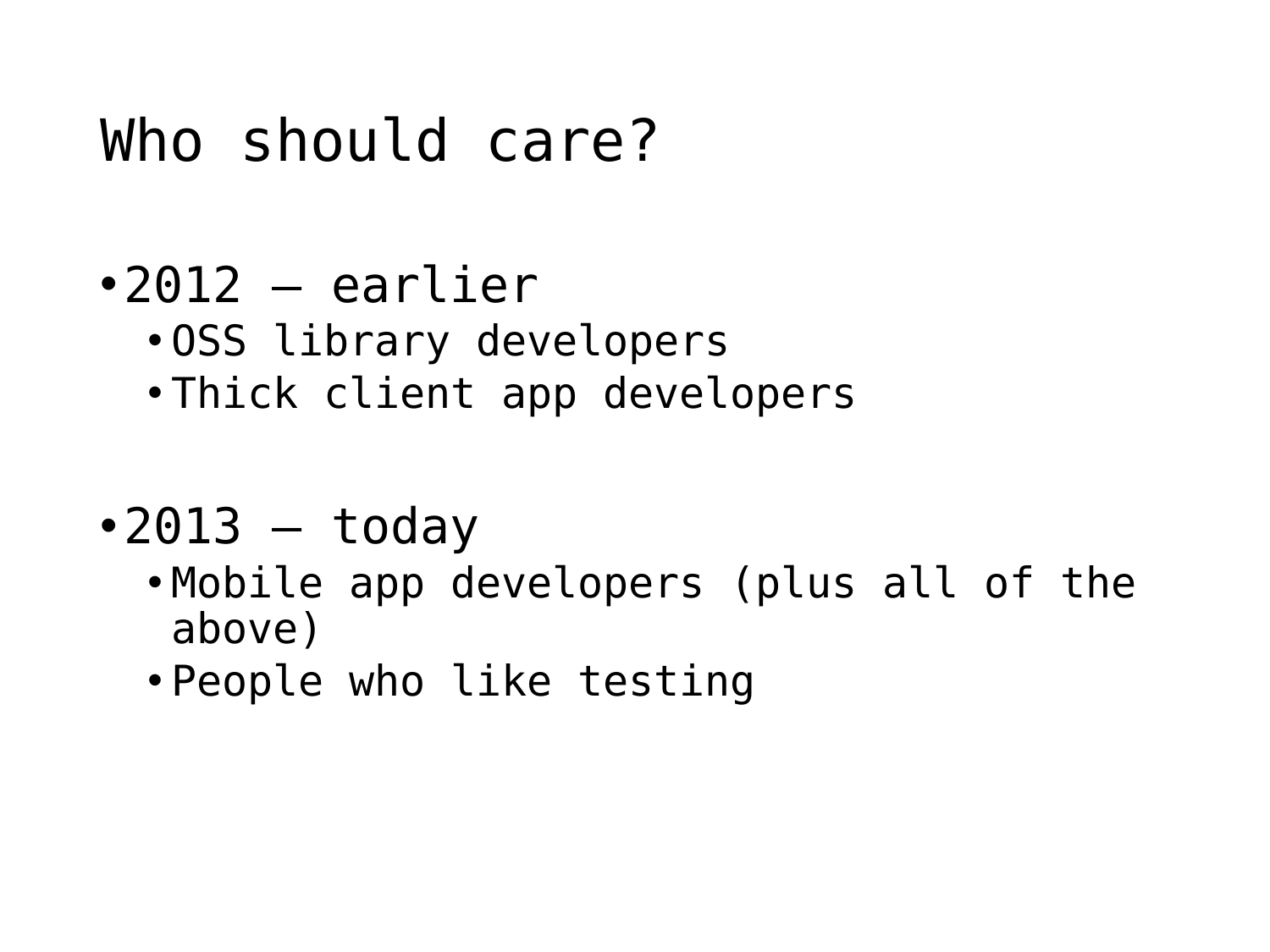

# Who should care?
2012 – earlier
OSS library developers
Thick client app developers

2013 – today
Mobile app developers (plus all of the above)
People who like testing